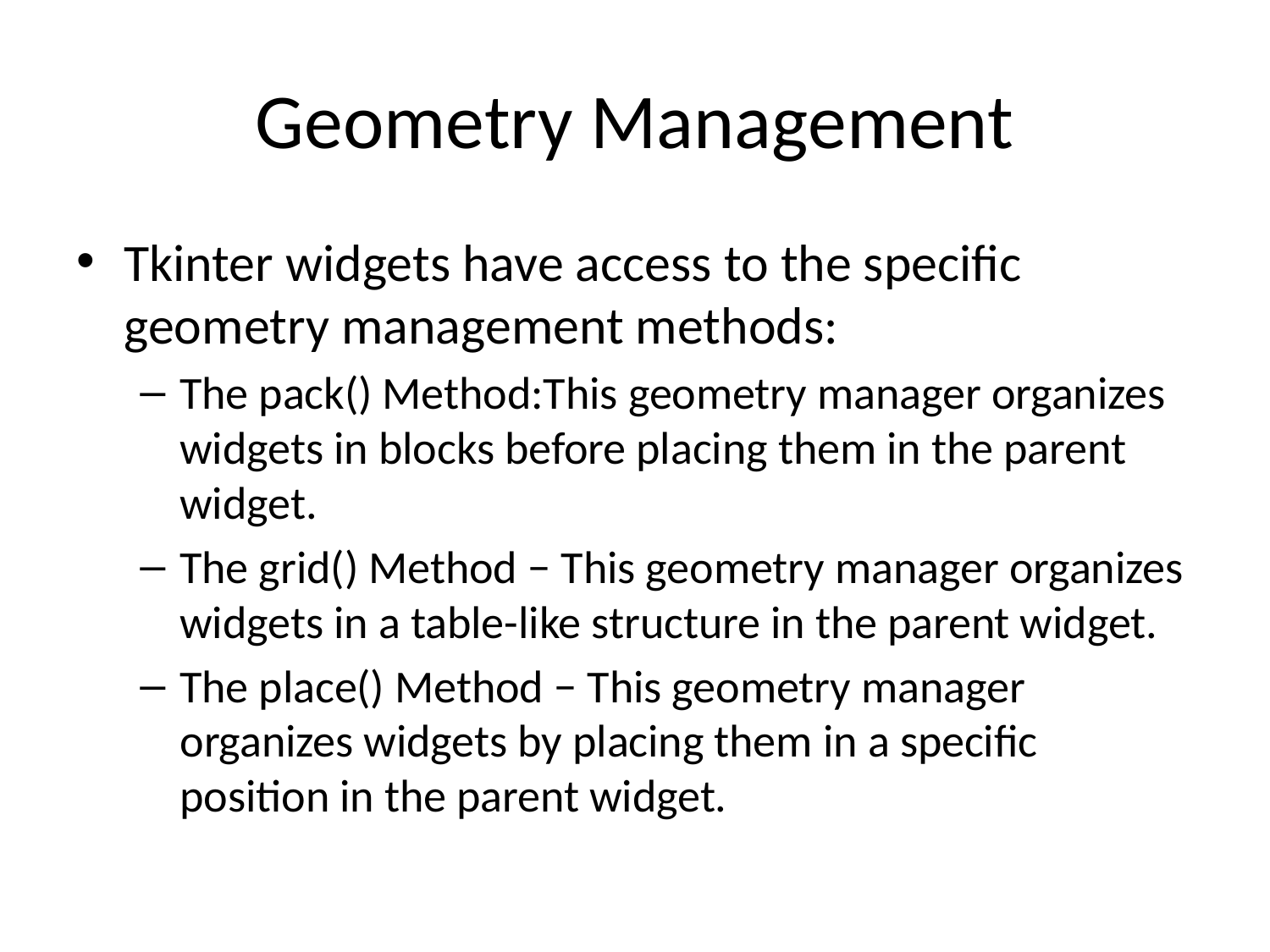

# Geometry Management
Tkinter widgets have access to the specific geometry management methods:
The pack() Method:This geometry manager organizes widgets in blocks before placing them in the parent widget.
The grid() Method − This geometry manager organizes widgets in a table-like structure in the parent widget.
The place() Method − This geometry manager organizes widgets by placing them in a specific position in the parent widget.